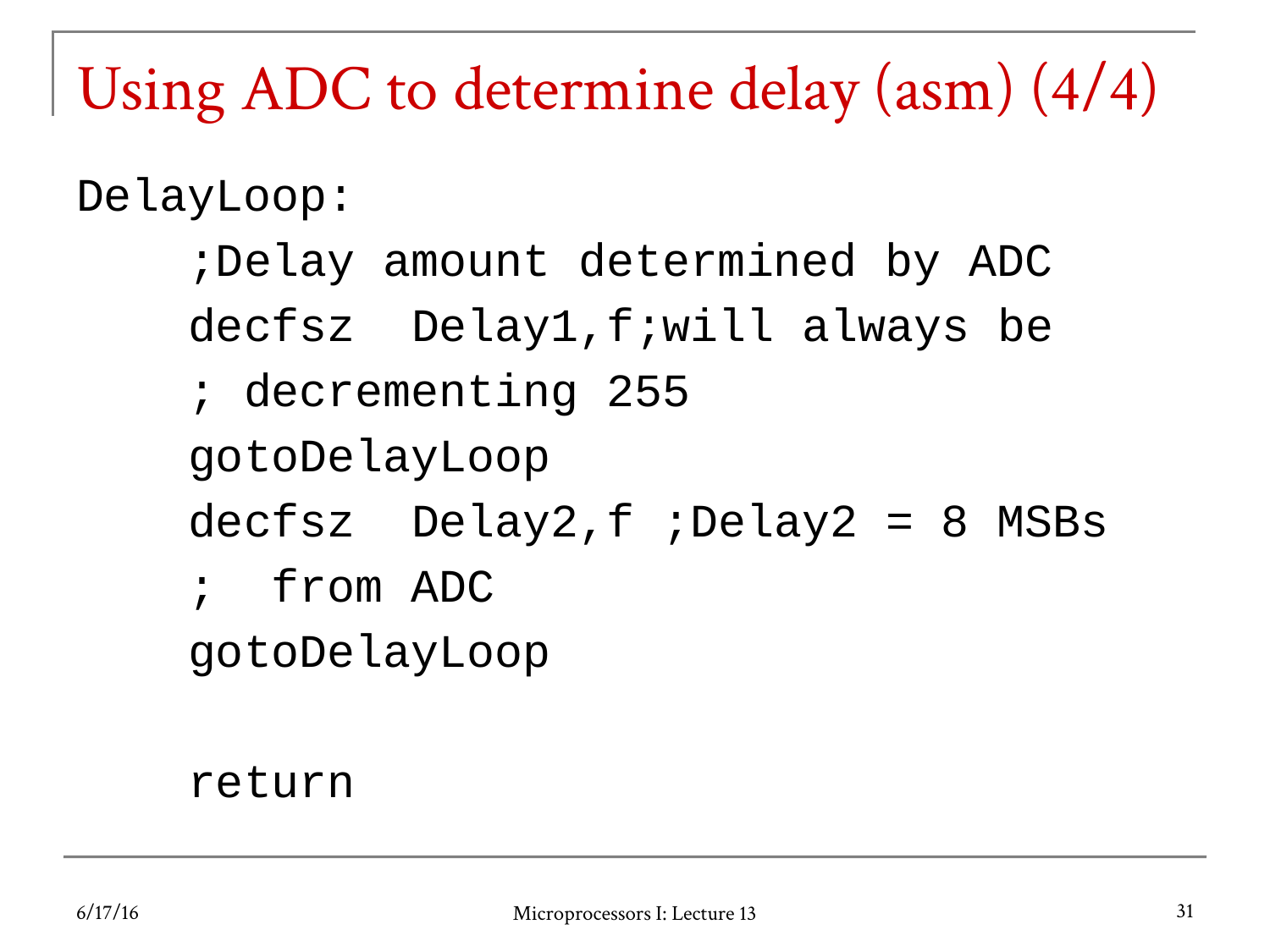

# Using ADC to determine delay (asm) (4/4)
DelayLoop:
	;Delay amount determined by ADC
	decfsz	Delay1,f	;will always be
						; decrementing 255
	goto		DelayLoop
	decfsz	Delay2,f ;Delay2 = 8 MSBs
						;  from ADC
	goto		DelayLoop

	return

6/17/16
31
Microprocessors I: Lecture 13